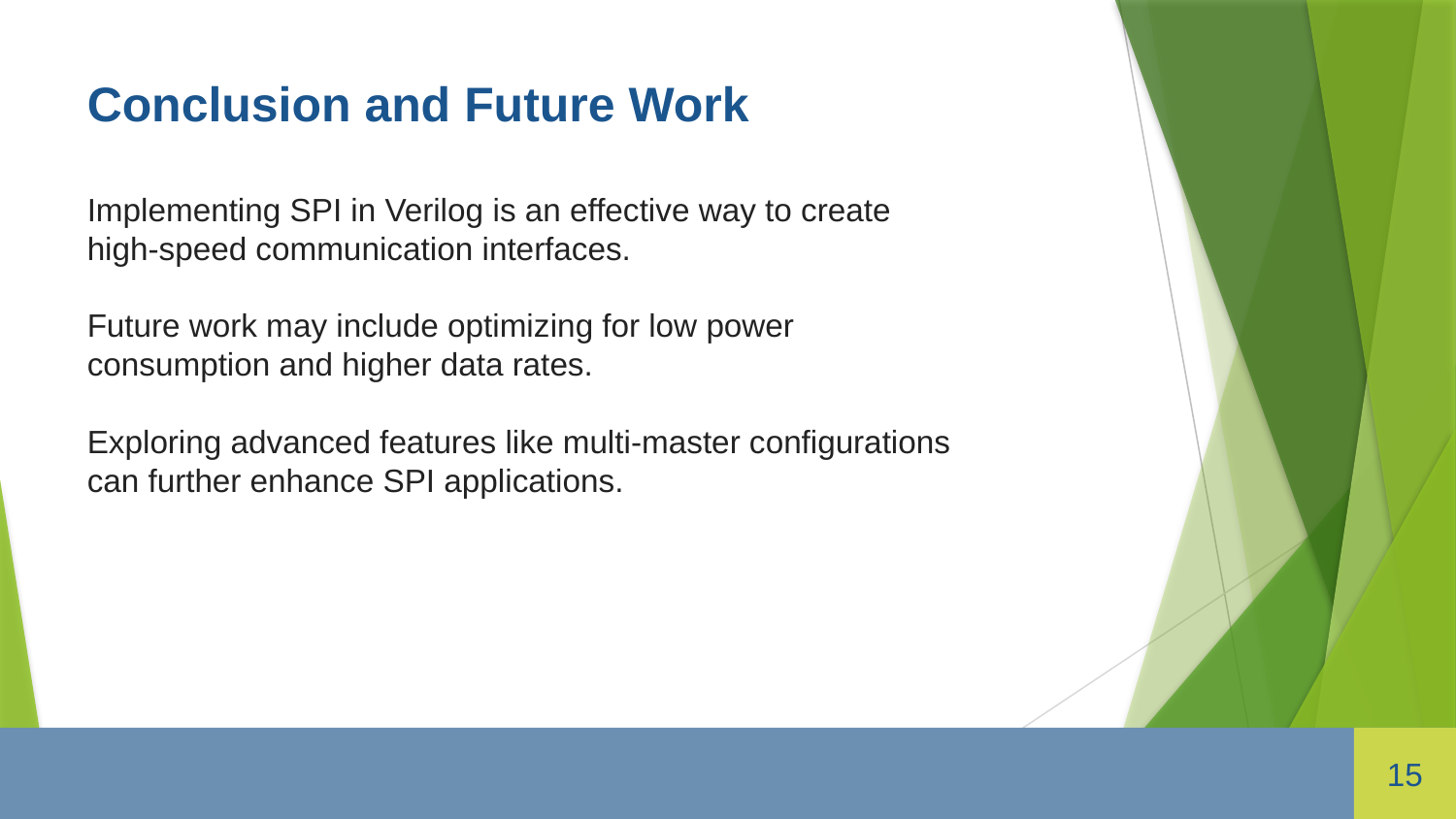

Conclusion and Future Work
Implementing SPI in Verilog is an effective way to create high-speed communication interfaces.

Future work may include optimizing for low power consumption and higher data rates.

Exploring advanced features like multi-master configurations can further enhance SPI applications.

15